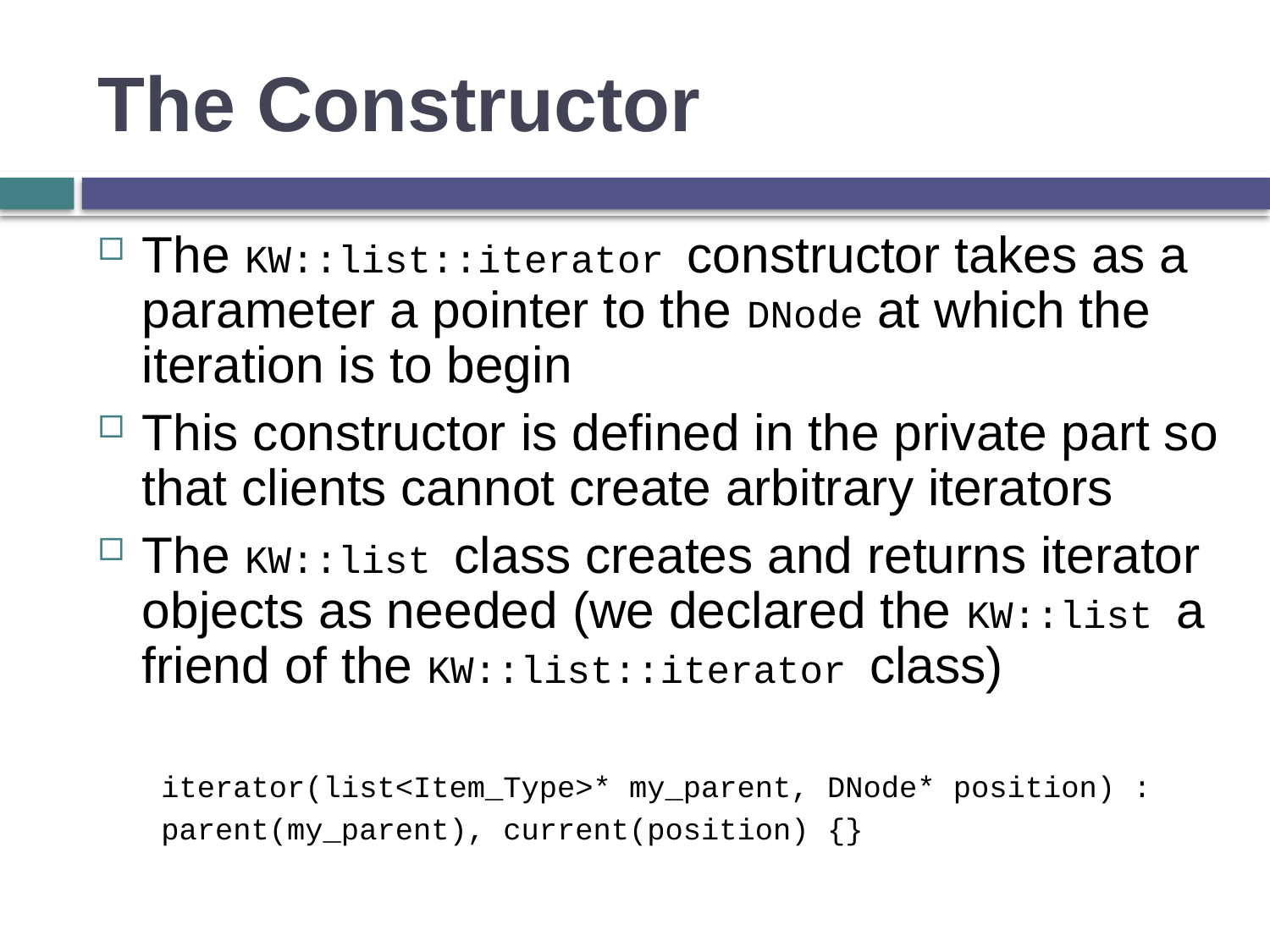

# The Constructor
The KW::list::iterator constructor takes as a parameter a pointer to the DNode at which the iteration is to begin
This constructor is defined in the private part so that clients cannot create arbitrary iterators
The KW::list class creates and returns iterator objects as needed (we declared the KW::list a friend of the KW::list::iterator class)

iterator(list<Item_Type>* my_parent, DNode* position) :
parent(my_parent), current(position) {}